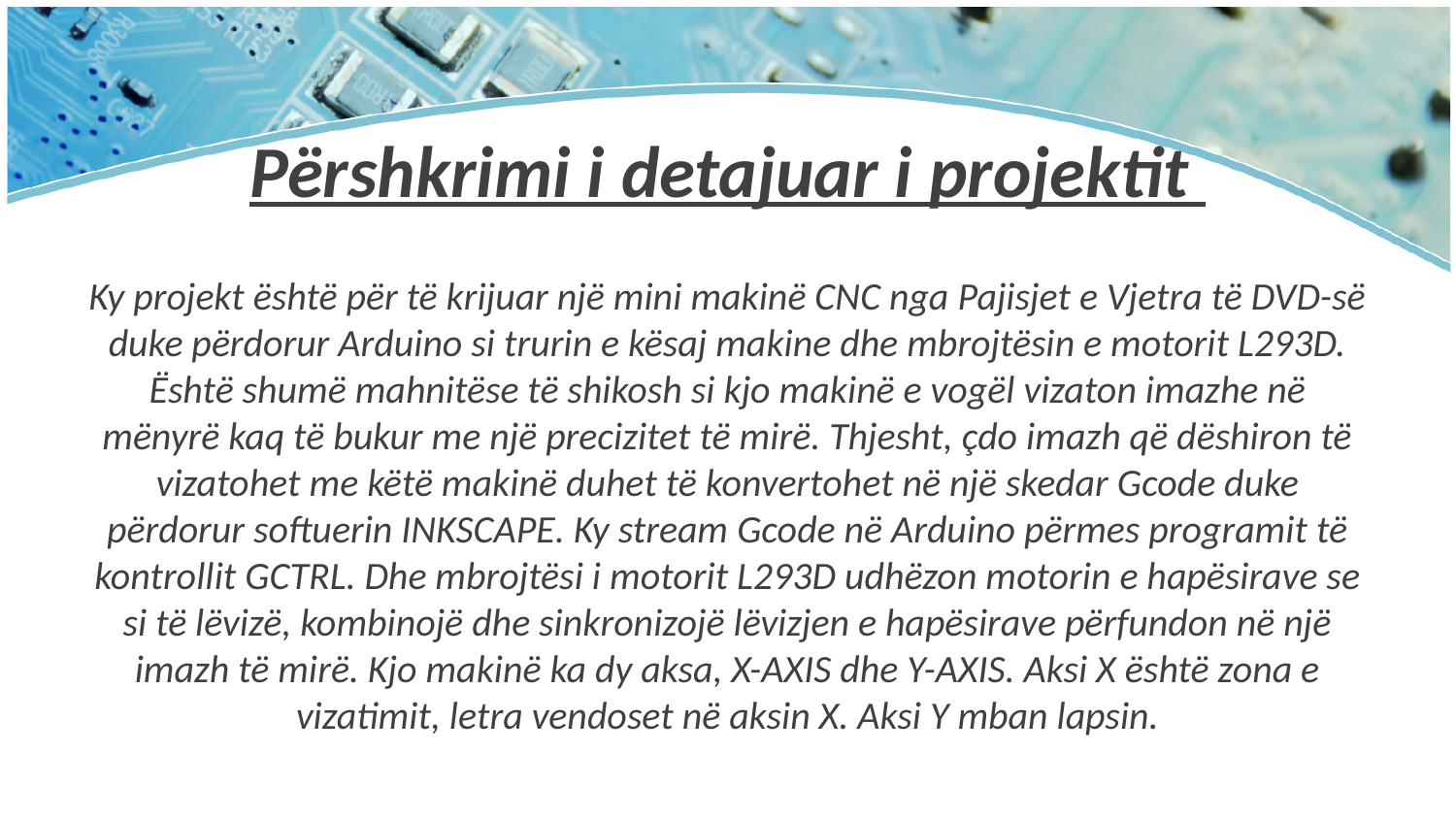

# Përshkrimi i detajuar i projektit
Ky projekt është për të krijuar një mini makinë CNC nga Pajisjet e Vjetra të DVD-së duke përdorur Arduino si trurin e kësaj makine dhe mbrojtësin e motorit L293D. Është shumë mahnitëse të shikosh si kjo makinë e vogël vizaton imazhe në mënyrë kaq të bukur me një precizitet të mirë. Thjesht, çdo imazh që dëshiron të vizatohet me këtë makinë duhet të konvertohet në një skedar Gcode duke përdorur softuerin INKSCAPE. Ky stream Gcode në Arduino përmes programit të kontrollit GCTRL. Dhe mbrojtësi i motorit L293D udhëzon motorin e hapësirave se si të lëvizë, kombinojë dhe sinkronizojë lëvizjen e hapësirave përfundon në një imazh të mirë. Kjo makinë ka dy aksa, X-AXIS dhe Y-AXIS. Aksi X është zona e vizatimit, letra vendoset në aksin X. Aksi Y mban lapsin.